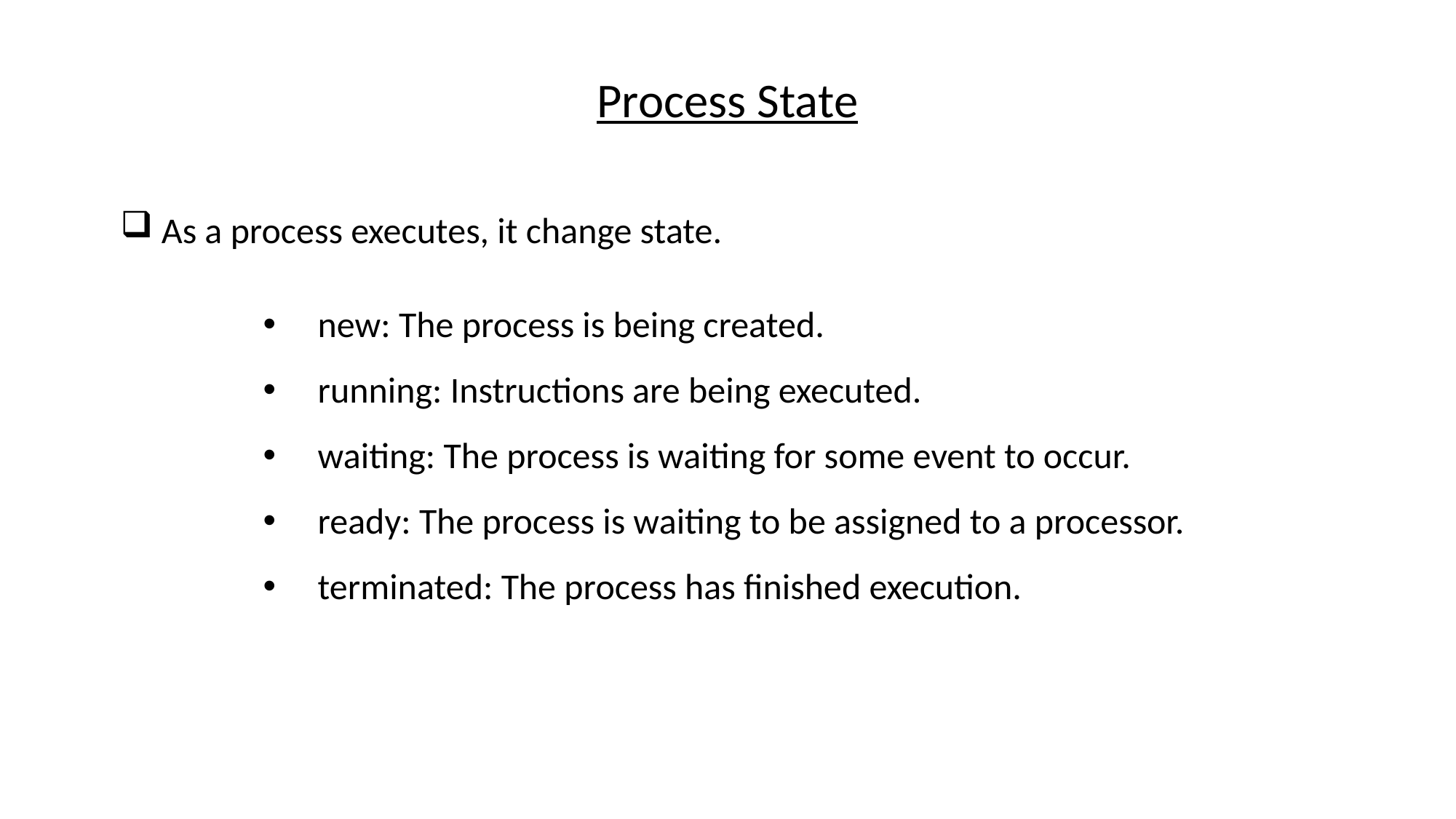

# Process State
As a process executes, it change state.
new: The process is being created.
running: Instructions are being executed.
waiting: The process is waiting for some event to occur.
ready: The process is waiting to be assigned to a processor.
terminated: The process has finished execution.